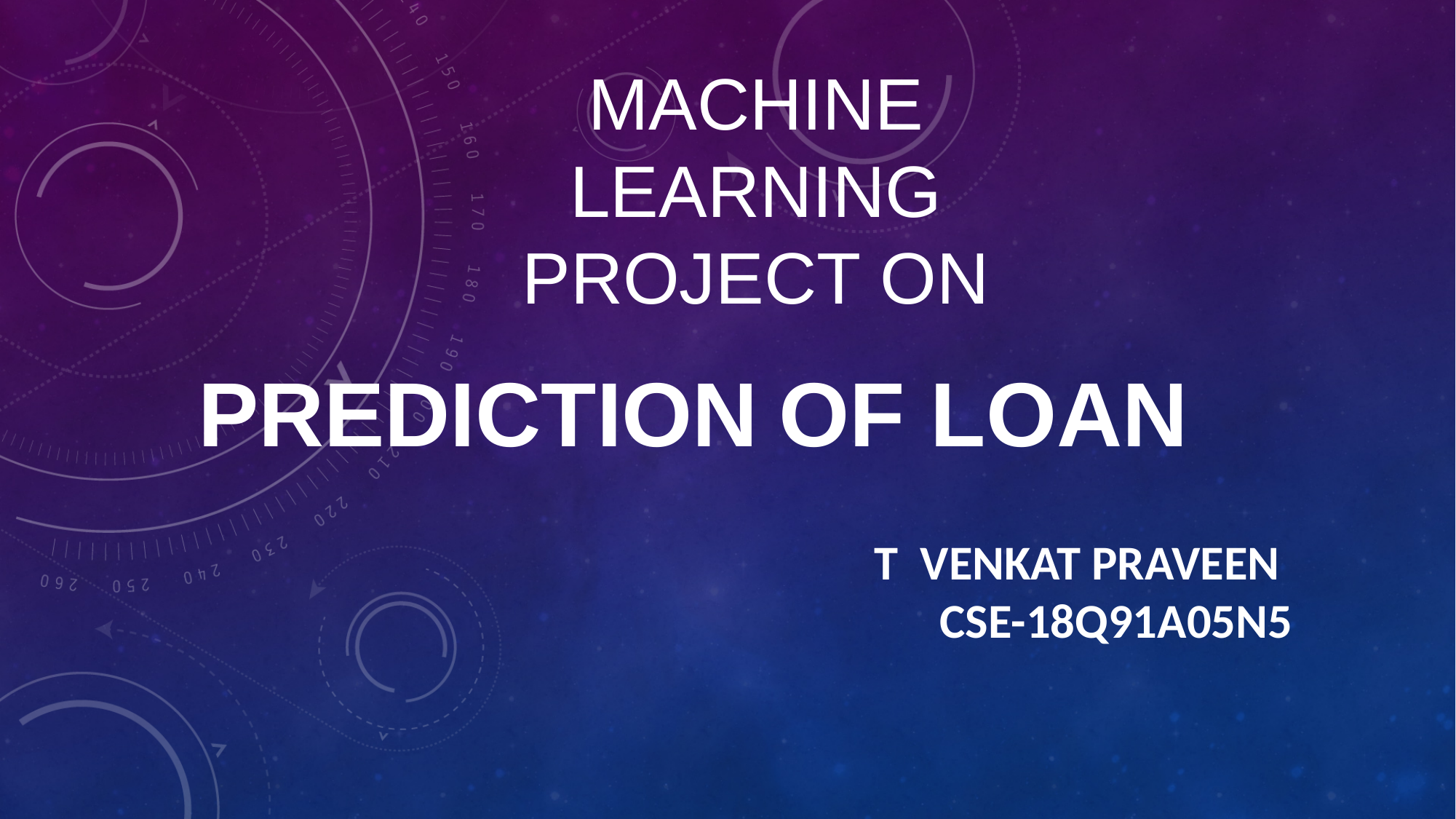

#
MACHINE LEARNING PROJECT ON
PREDICTION OF LOAN
      T  VENKAT PRAVEEN
            CSE-18Q91A05N5